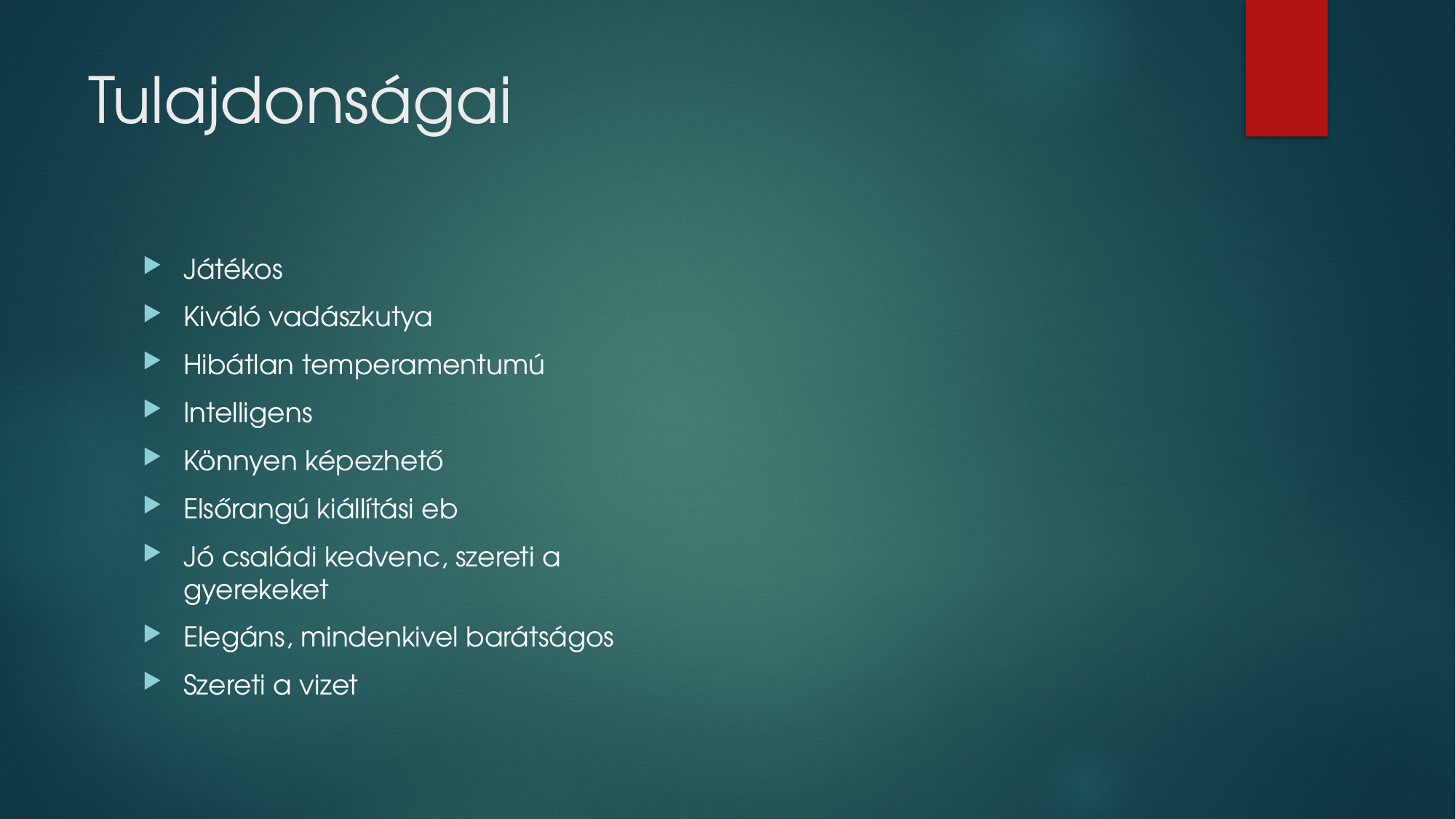

# Tulajdonságai

Játékos
Kiváló vadászkutya
Hibátlan temperamentumú
Intelligens
Könnyen képezhető
Elsőrangú kiállítási eb
Jó családi kedvenc, szereti a gyerekeket
Elegáns, mindenkivel barátságos
Szereti a vizet